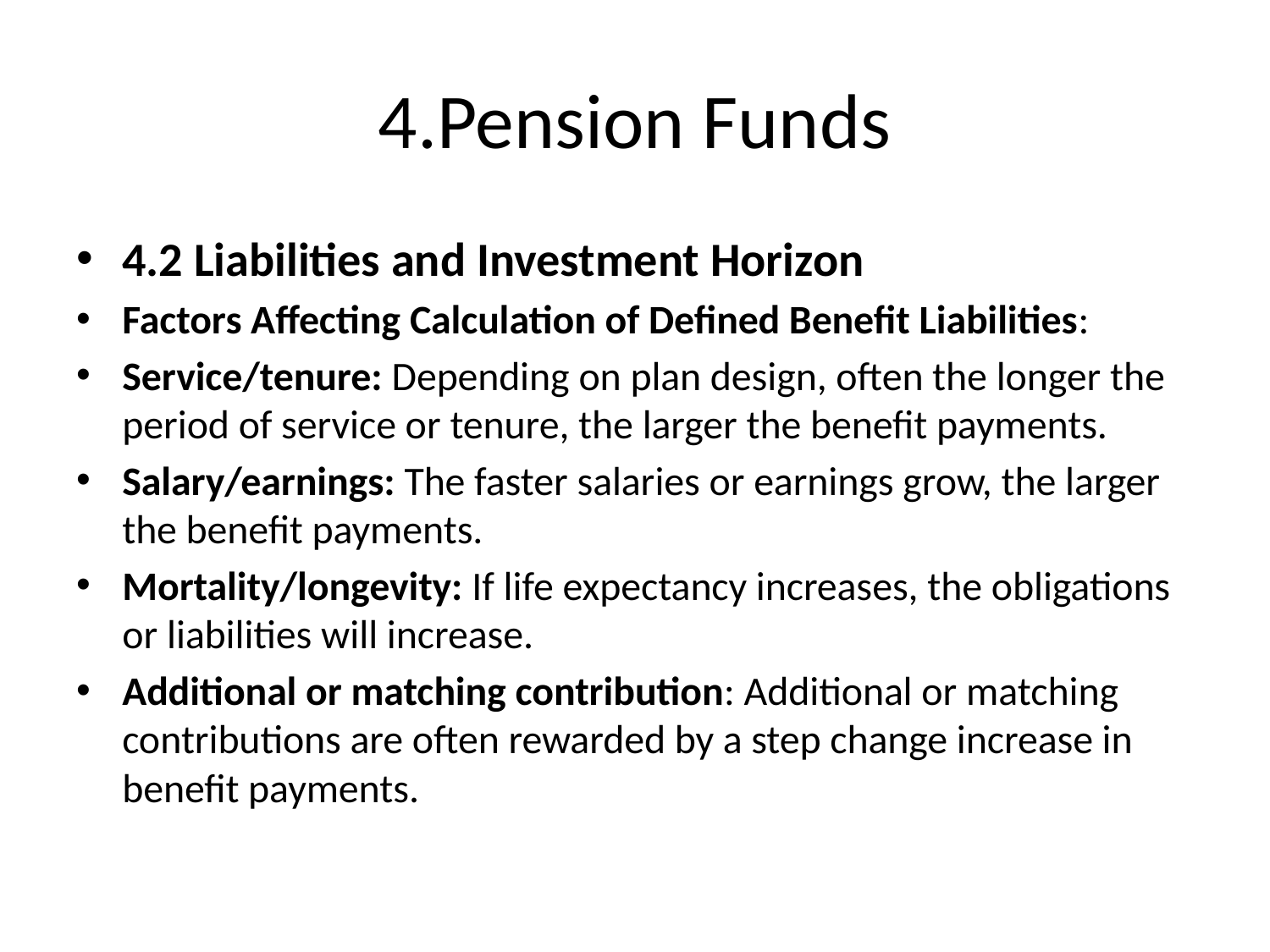

# 4.Pension Funds
4.2 Liabilities and Investment Horizon
Factors Affecting Calculation of Defined Benefit Liabilities:
Service/tenure: Depending on plan design, often the longer the period of service or tenure, the larger the benefit payments.
Salary/earnings: The faster salaries or earnings grow, the larger the benefit payments.
Mortality/longevity: If life expectancy increases, the obligations or liabilities will increase.
Additional or matching contribution: Additional or matching contributions are often rewarded by a step change increase in benefit payments.